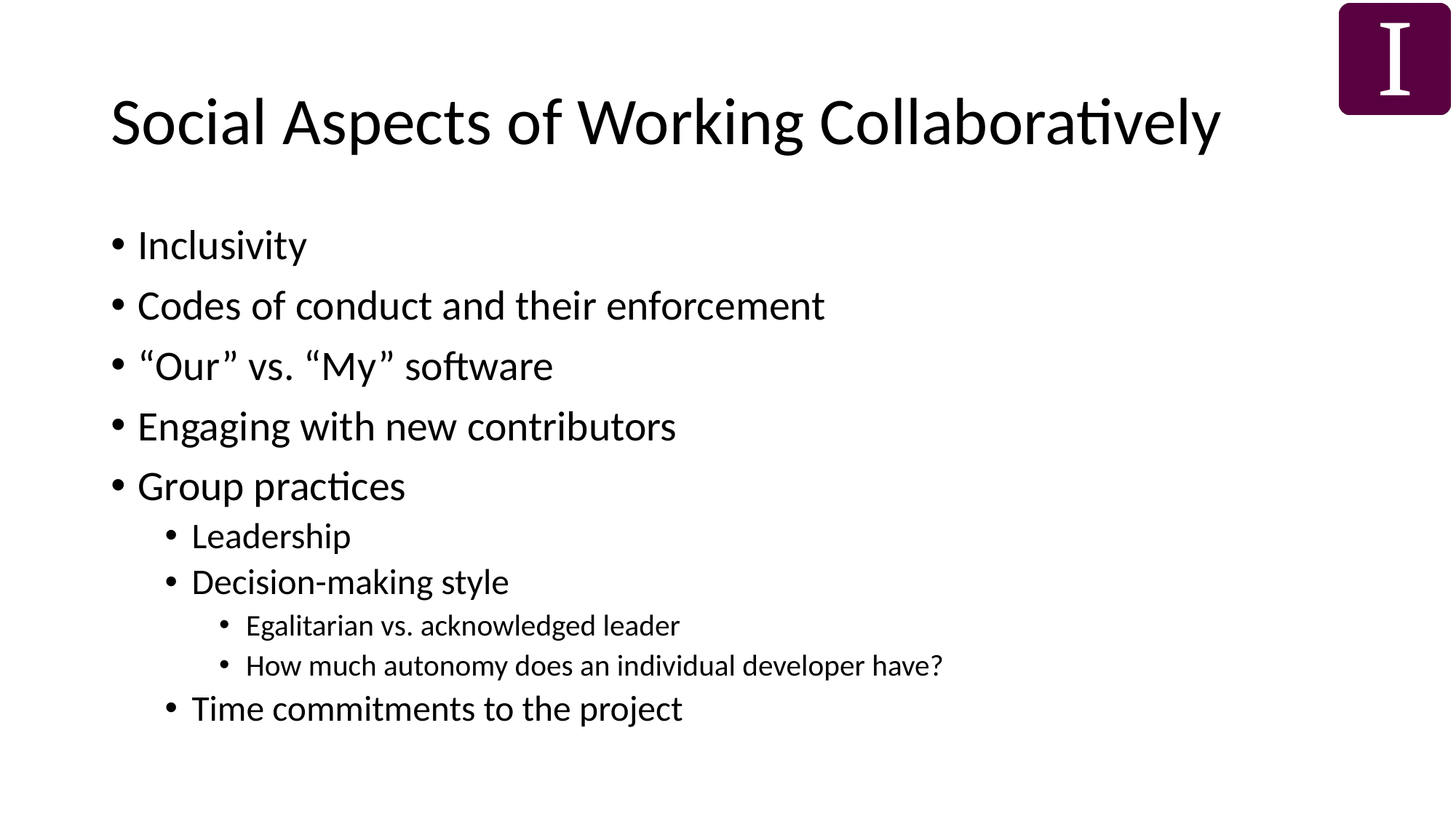

# Social Aspects of Working Collaboratively
Inclusivity
Codes of conduct and their enforcement
“Our” vs. “My” software
Engaging with new contributors
Group practices
Leadership
Decision-making style
Egalitarian vs. acknowledged leader
How much autonomy does an individual developer have?
Time commitments to the project